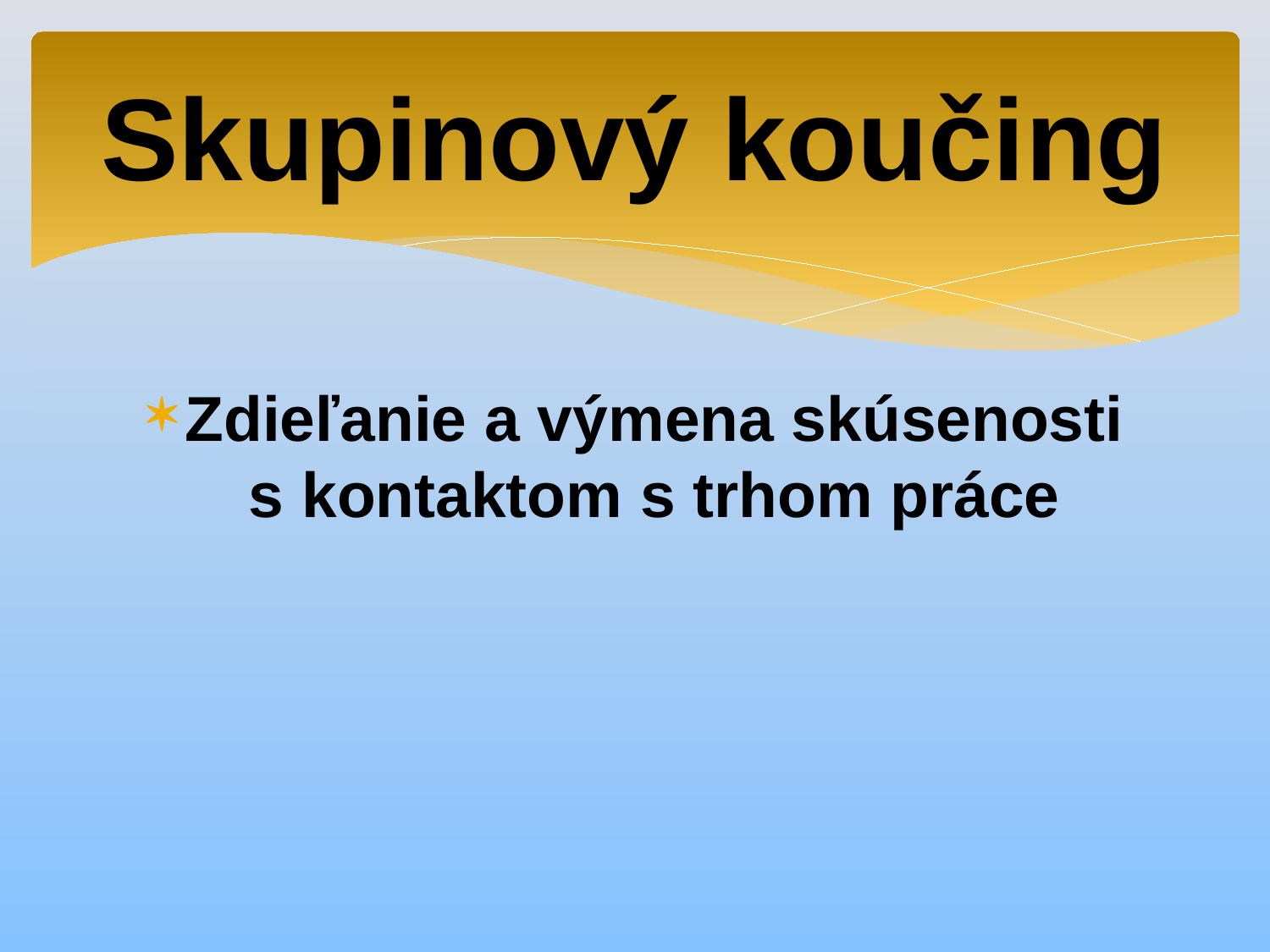

# Skupinový koučing
Zdieľanie a výmena skúsenosti s kontaktom s trhom práce